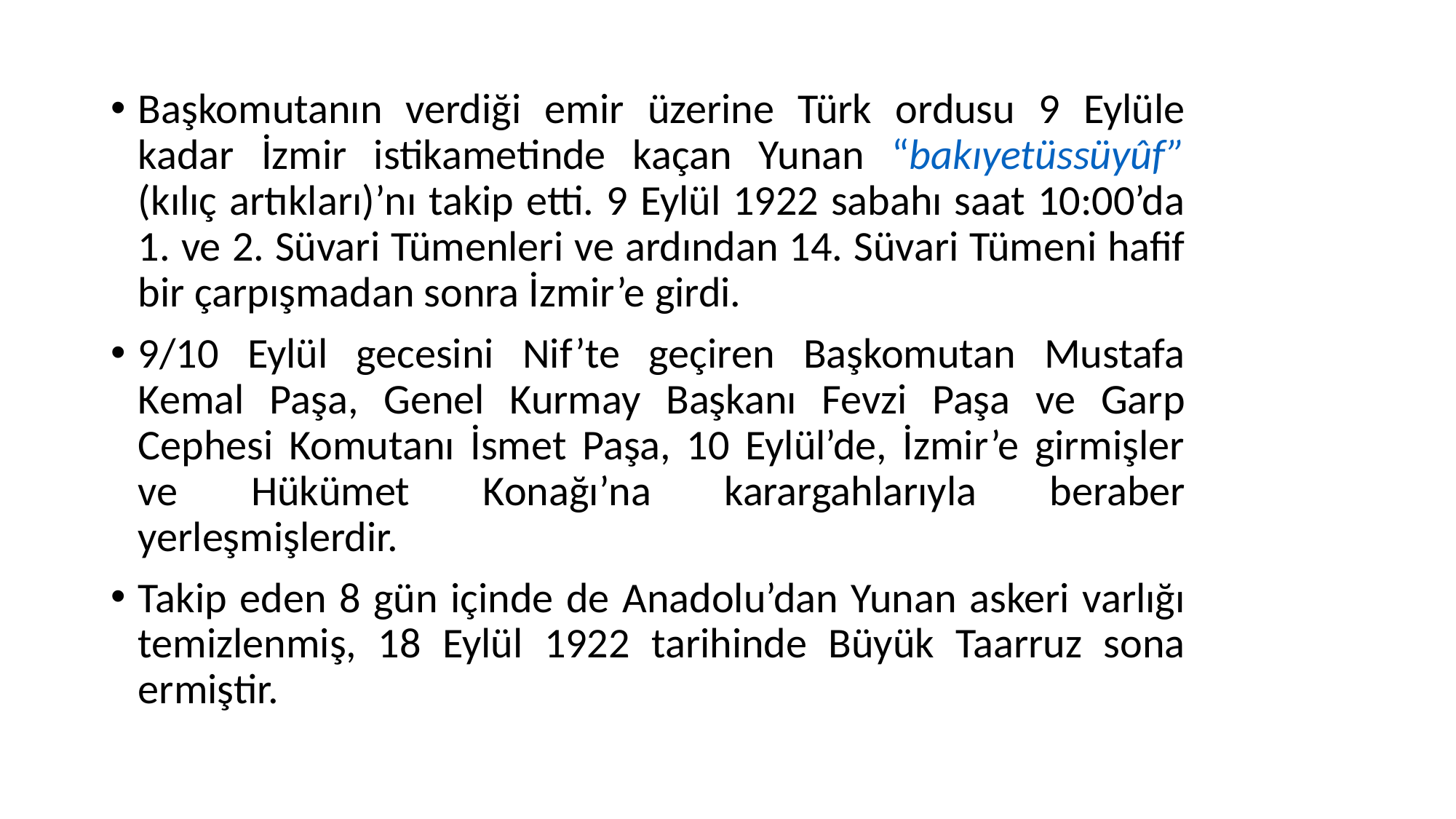

Başkomutanın verdiği emir üzerine Türk ordusu 9 Eylüle kadar İzmir istikametinde kaçan Yunan “bakıyetüssüyûf” (kılıç artıkları)’nı takip etti. 9 Eylül 1922 sabahı saat 10:00’da 1. ve 2. Süvari Tümenleri ve ardından 14. Süvari Tümeni hafif bir çarpışmadan sonra İzmir’e girdi.
9/10 Eylül gecesini Nif’te geçiren Başkomutan Mustafa Kemal Paşa, Genel Kurmay Başkanı Fevzi Paşa ve Garp Cephesi Komutanı İsmet Paşa, 10 Eylül’de, İzmir’e girmişler ve Hükümet Konağı’na karargahlarıyla beraber yerleşmişlerdir.
Takip eden 8 gün içinde de Anadolu’dan Yunan askeri varlığı temizlenmiş, 18 Eylül 1922 tarihinde Büyük Taarruz sona ermiştir.